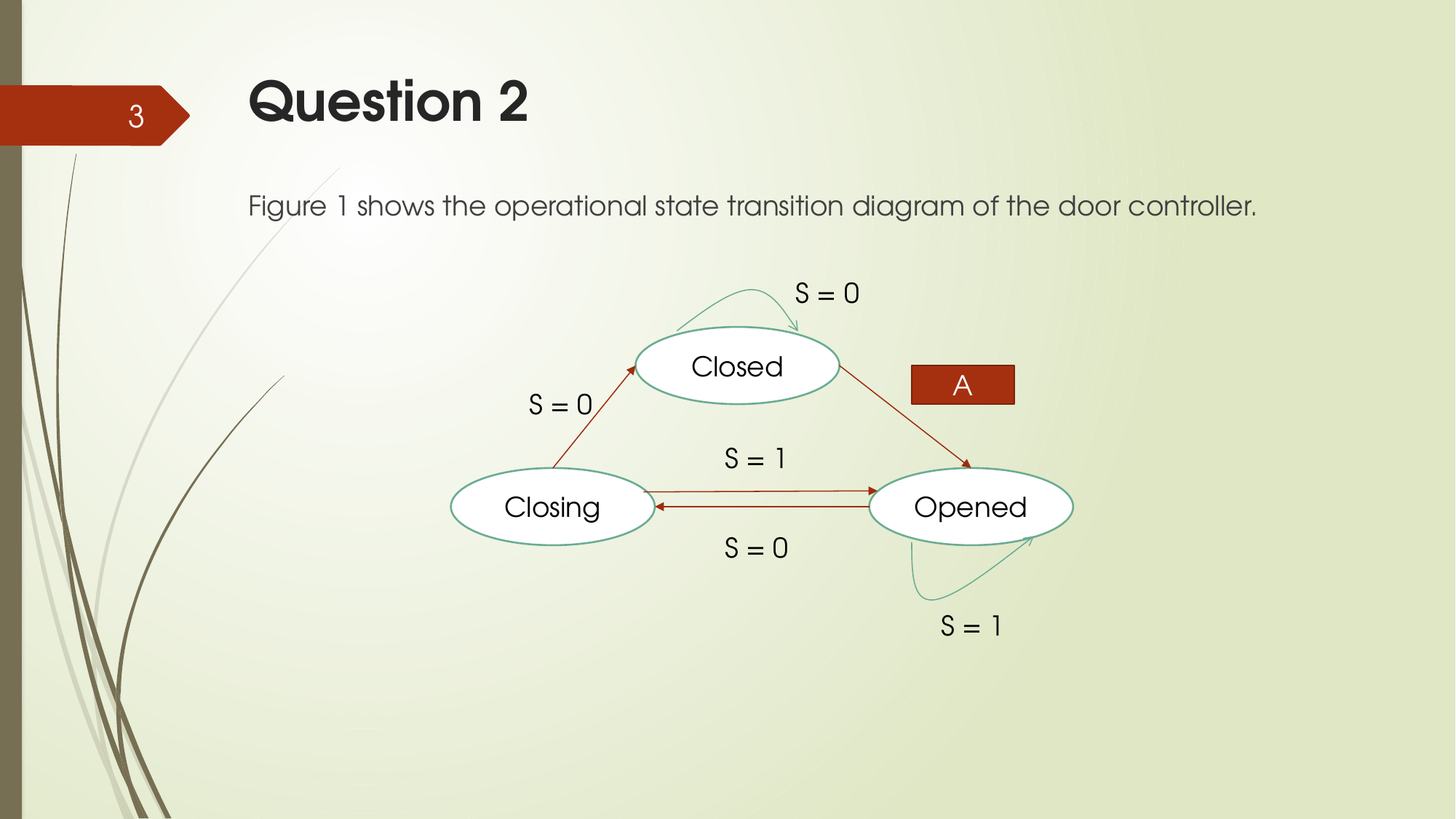

# Question 2
3
Figure 1 shows the operational state transition diagram of the door controller.
S = 0

Closed
A
S = 0
S = 1
Opened
Closing
S = 0

S = 1